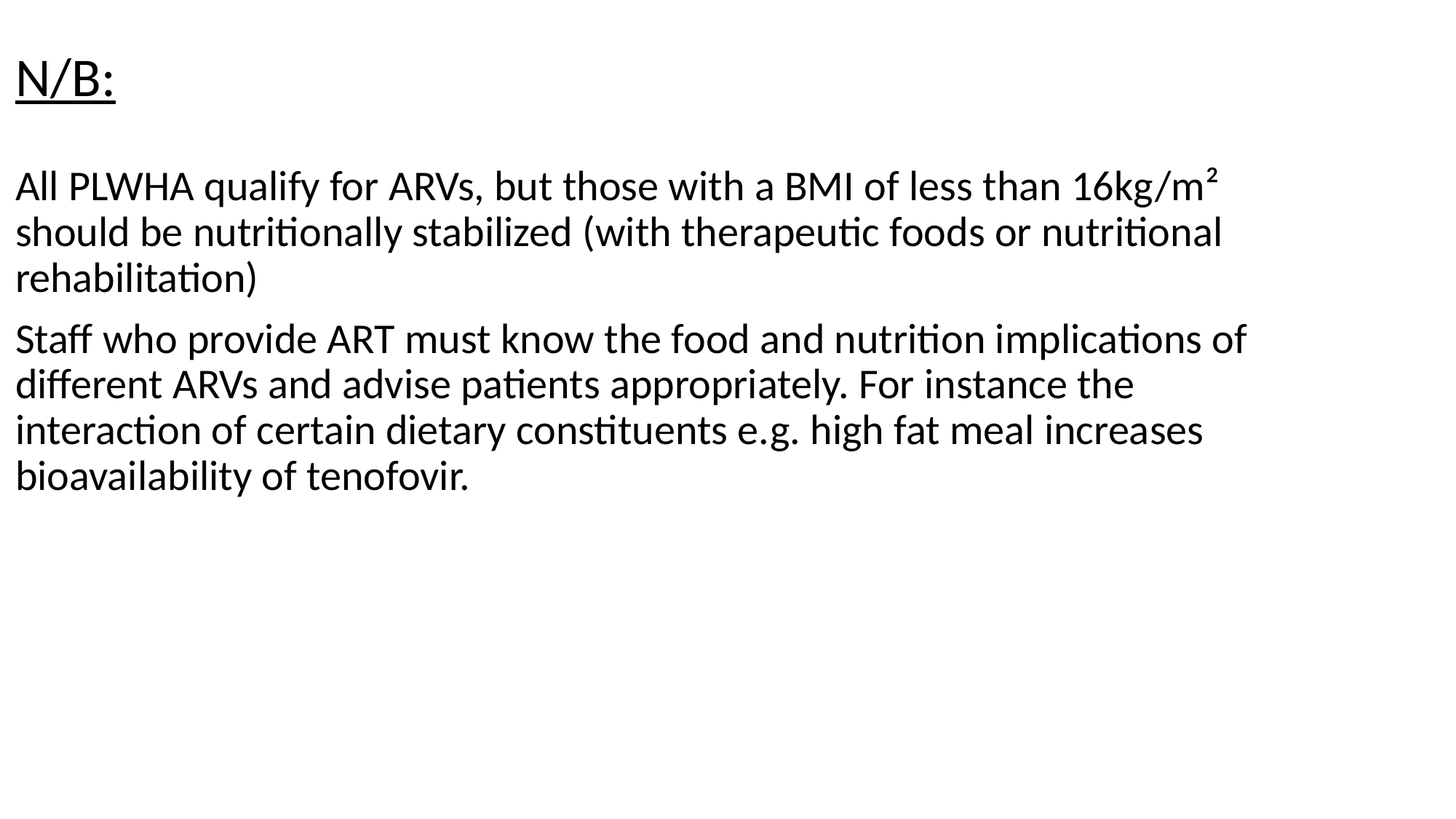

# N/B:
All PLWHA qualify for ARVs, but those with a BMI of less than 16kg/m² should be nutritionally stabilized (with therapeutic foods or nutritional rehabilitation)
Staff who provide ART must know the food and nutrition implications of different ARVs and advise patients appropriately. For instance the interaction of certain dietary constituents e.g. high fat meal increases bioavailability of tenofovir.